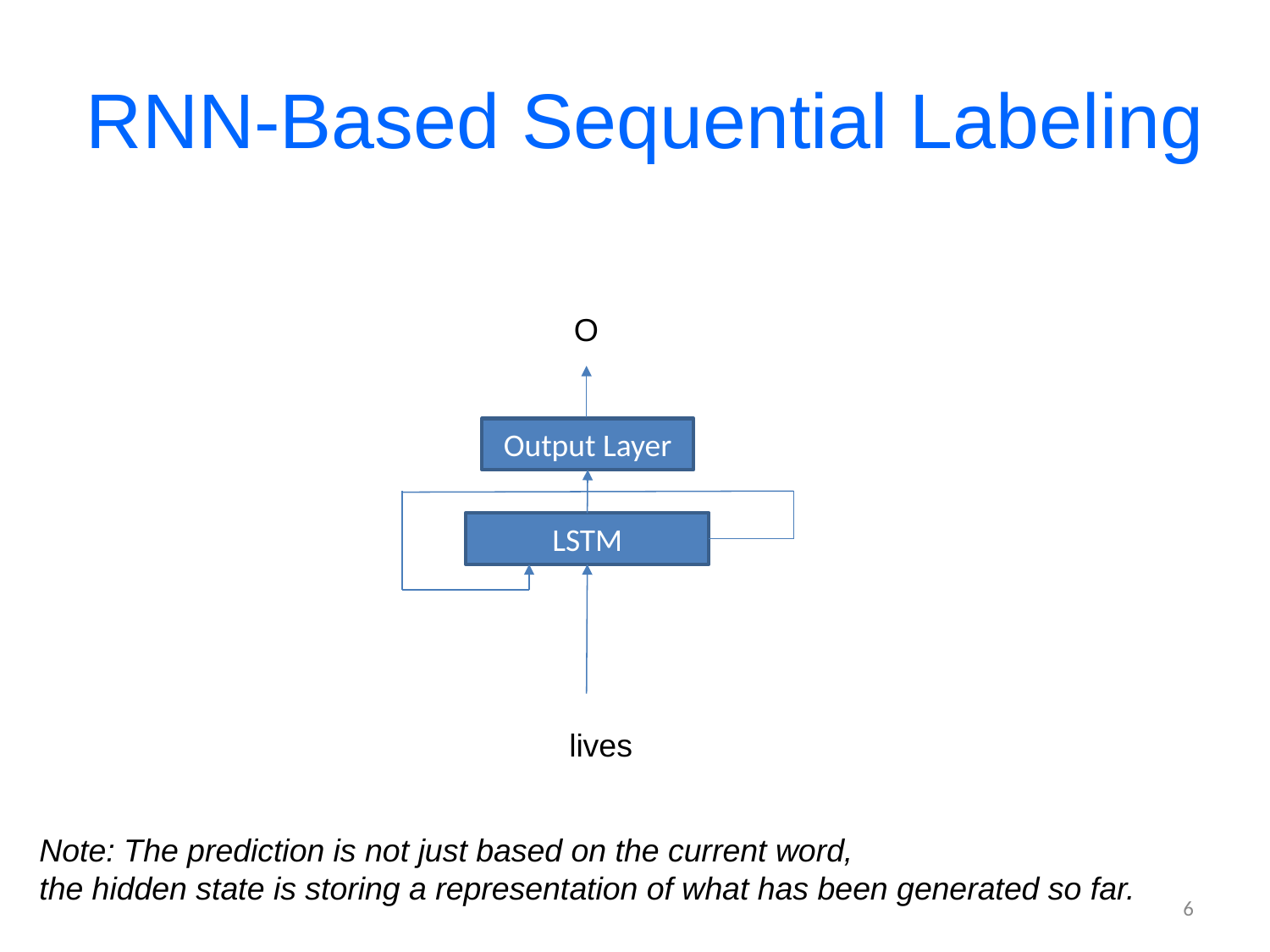

# RNN-Based Sequential Labeling
O
Output Layer
LSTM
  lives
Note: The prediction is not just based on the current word,
the hidden state is storing a representation of what has been generated so far.
6